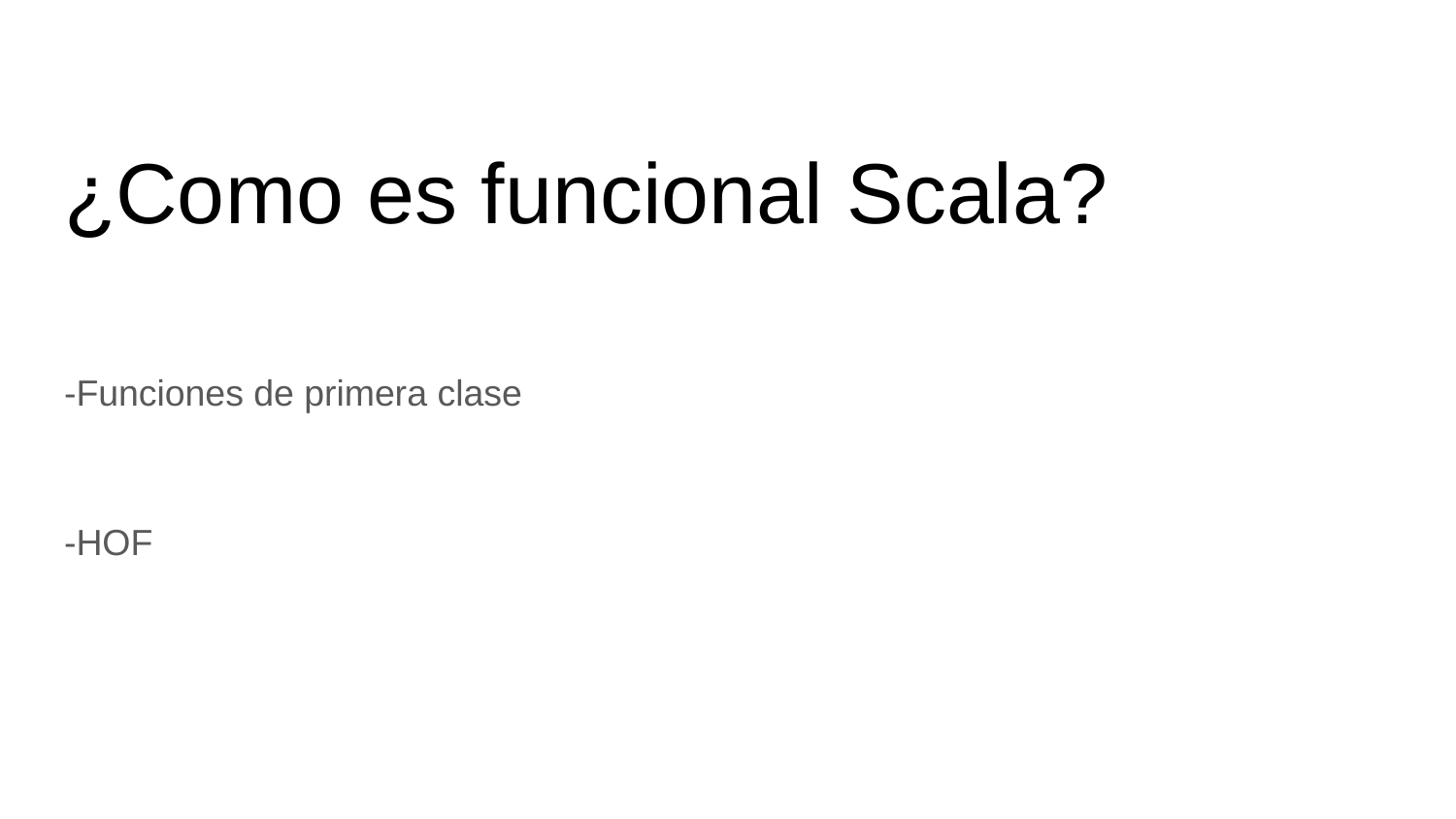

# ¿Como es funcional Scala?
-Funciones de primera clase

-HOF